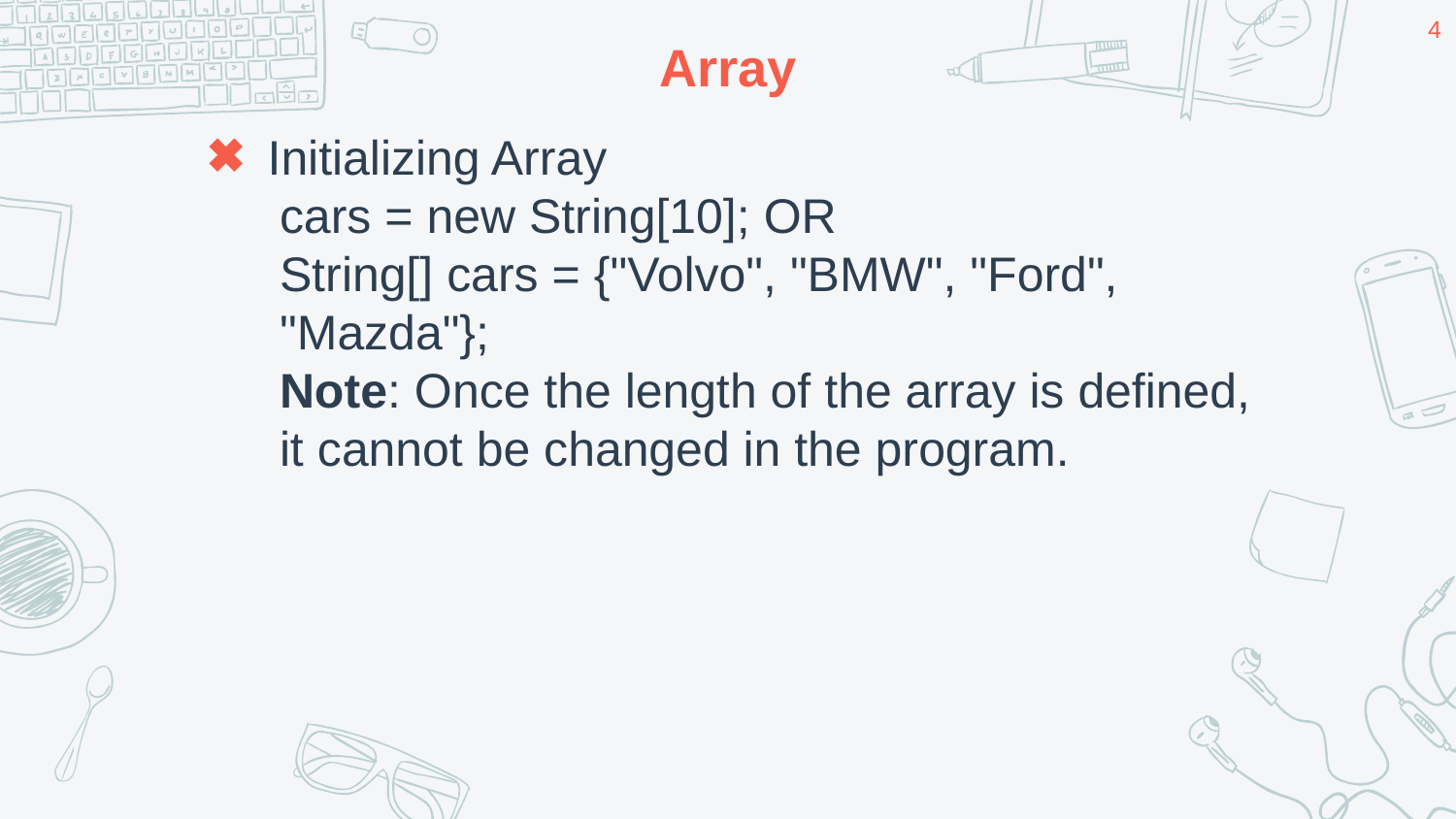

4
# Array
Initializing Array
cars = new String[10]; OR
String[] cars = {"Volvo", "BMW", "Ford", "Mazda"};
Note: Once the length of the array is defined, it cannot be changed in the program.